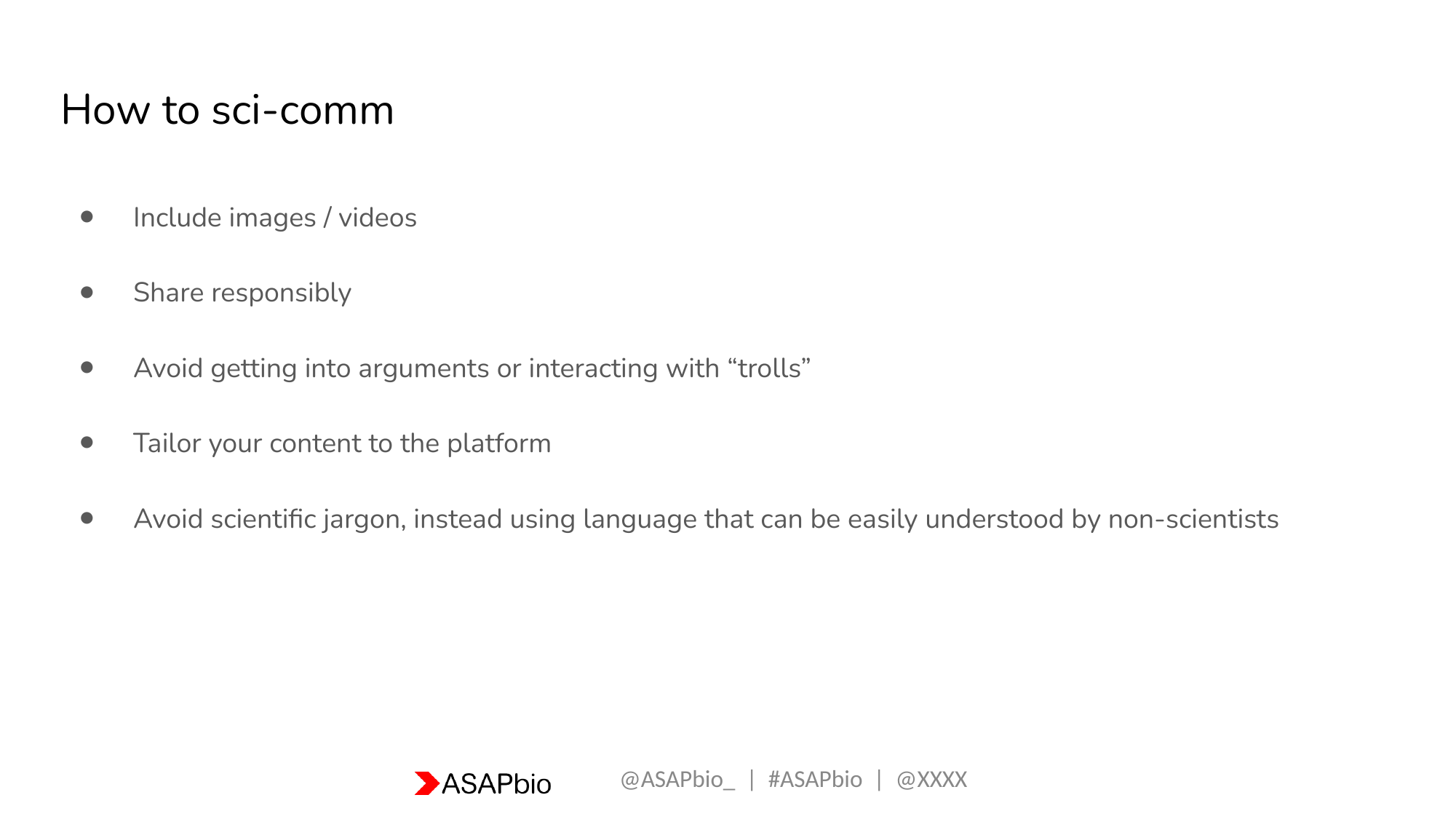

# How to sci-comm
Include images / videos

Share responsibly

Avoid getting into arguments or interacting with “trolls”

Tailor your content to the platform

Avoid scientific jargon, instead using language that can be easily understood by non-scientists